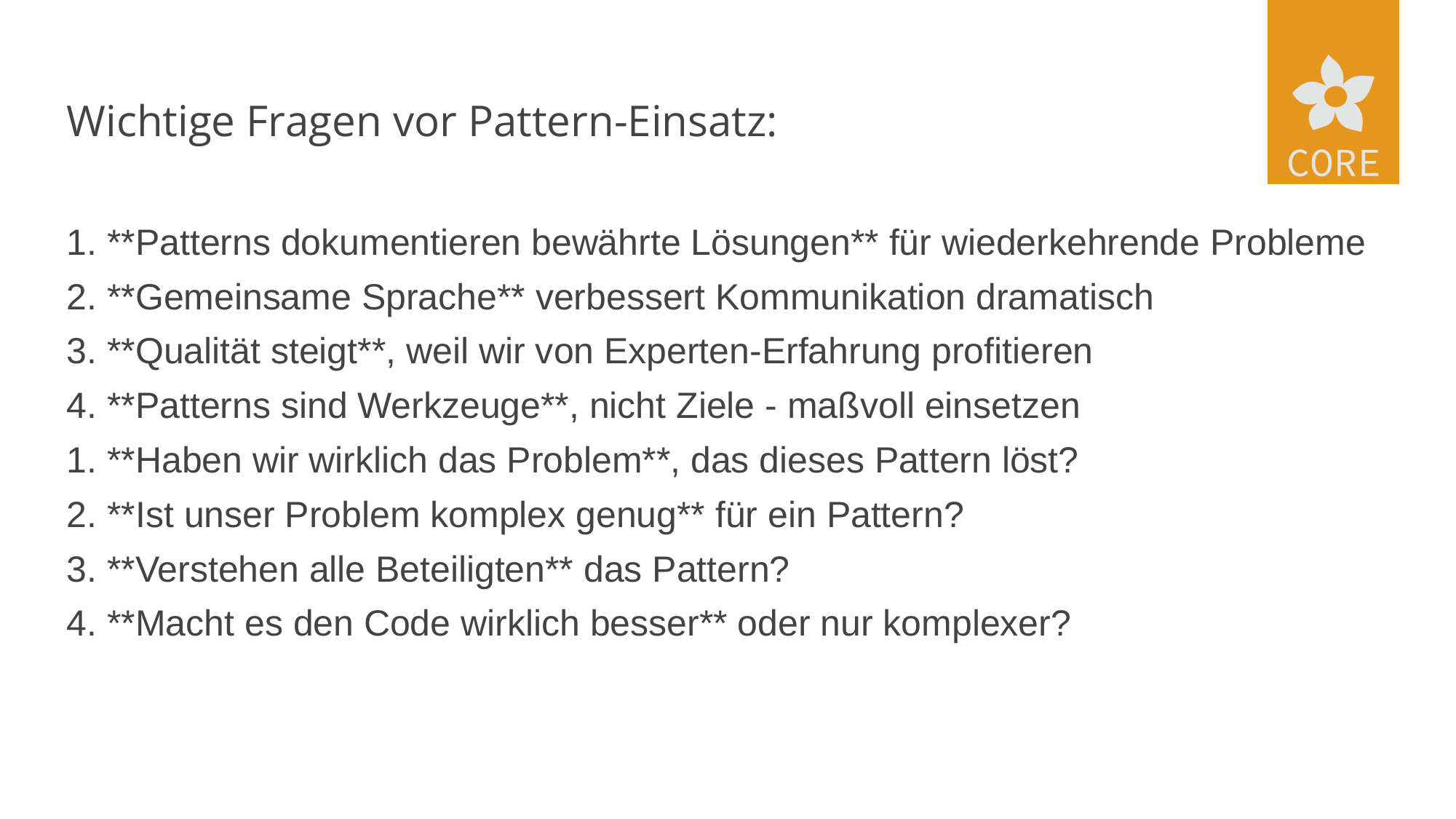

# Wichtige Fragen vor Pattern-Einsatz:
1. **Patterns dokumentieren bewährte Lösungen** für wiederkehrende Probleme
2. **Gemeinsame Sprache** verbessert Kommunikation dramatisch
3. **Qualität steigt**, weil wir von Experten-Erfahrung profitieren
4. **Patterns sind Werkzeuge**, nicht Ziele - maßvoll einsetzen
1. **Haben wir wirklich das Problem**, das dieses Pattern löst?
2. **Ist unser Problem komplex genug** für ein Pattern?
3. **Verstehen alle Beteiligten** das Pattern?
4. **Macht es den Code wirklich besser** oder nur komplexer?